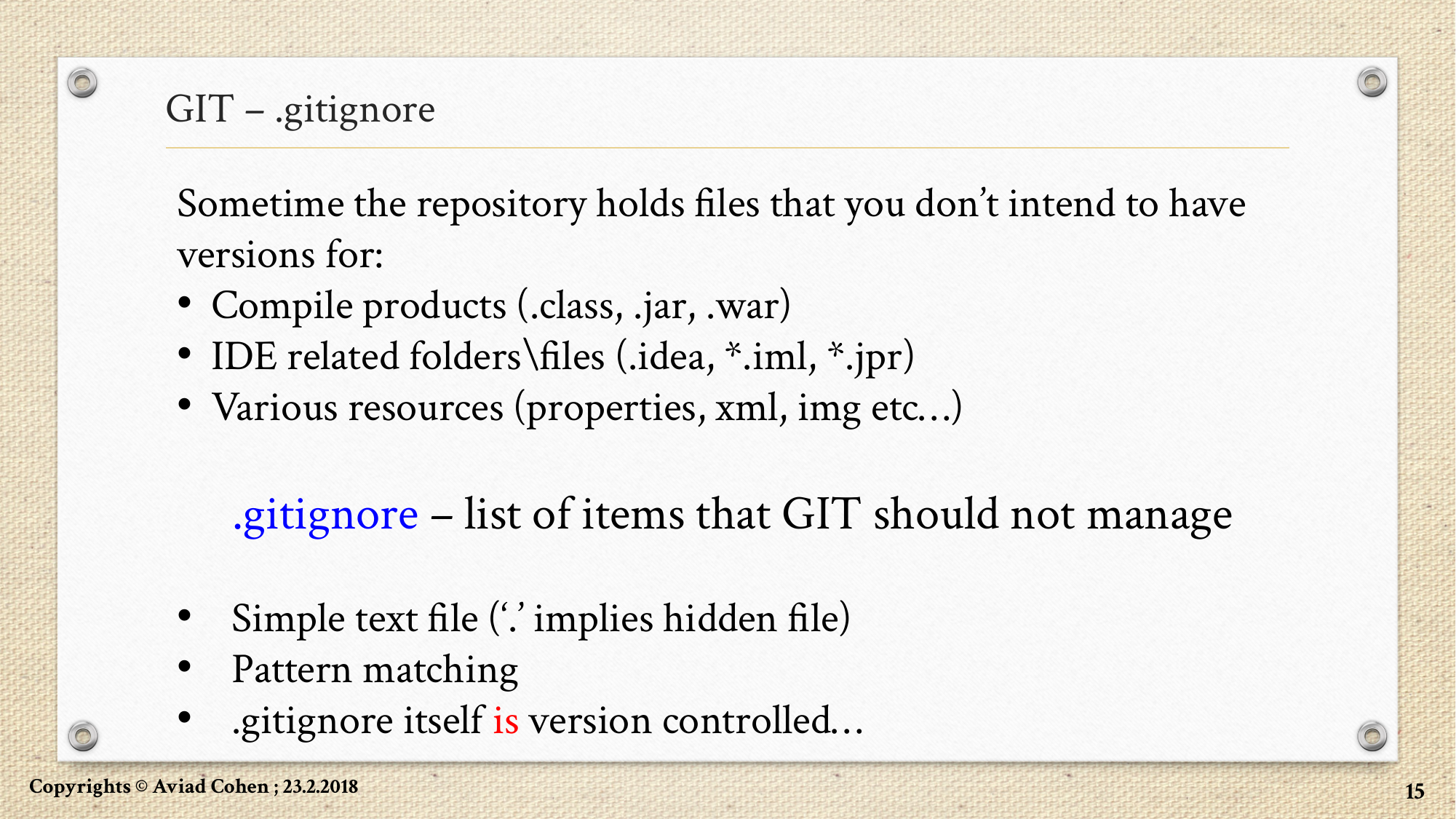

# GIT – .gitignore
Sometime the repository holds files that you don’t intend to have versions for:
Compile products (.class, .jar, .war)
IDE related folders\files (.idea, *.iml, *.jpr)
Various resources (properties, xml, img etc…)

.gitignore – list of items that GIT should not manage

Simple text file (‘.’ implies hidden file)
Pattern matching
.gitignore itself is version controlled…
Copyrights © Aviad Cohen ; 23.2.2018
15